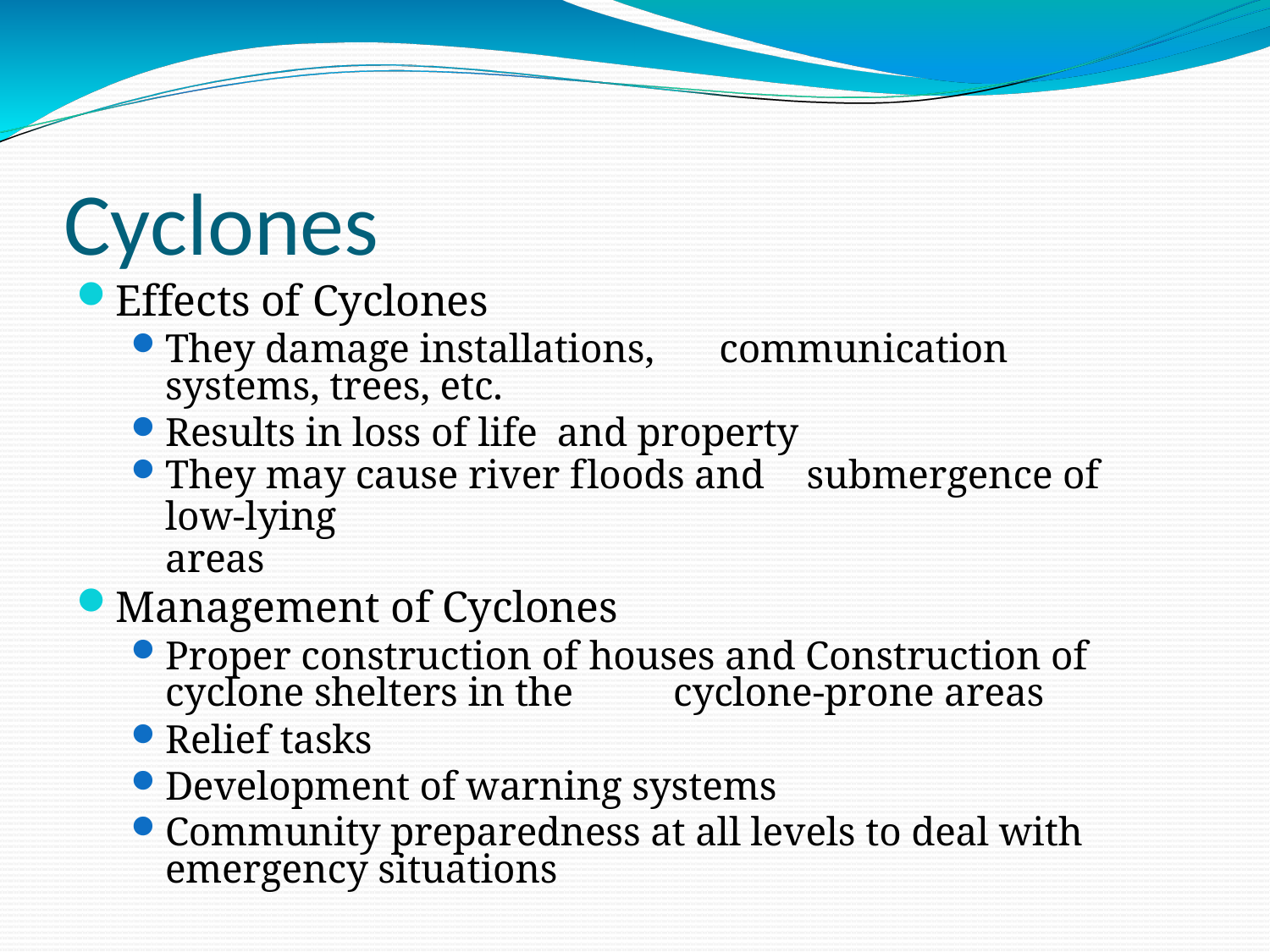

# Cyclones
Effects of Cyclones
They damage installations,	communication systems, trees, etc.
Results in loss of life  and property
They may cause river floods and	submergence of low-lying
areas
Management of Cyclones
Proper construction of houses and Construction of cyclone shelters in the	cyclone-prone areas
Relief tasks
Development of warning systems
Community preparedness at all levels to deal with emergency situations